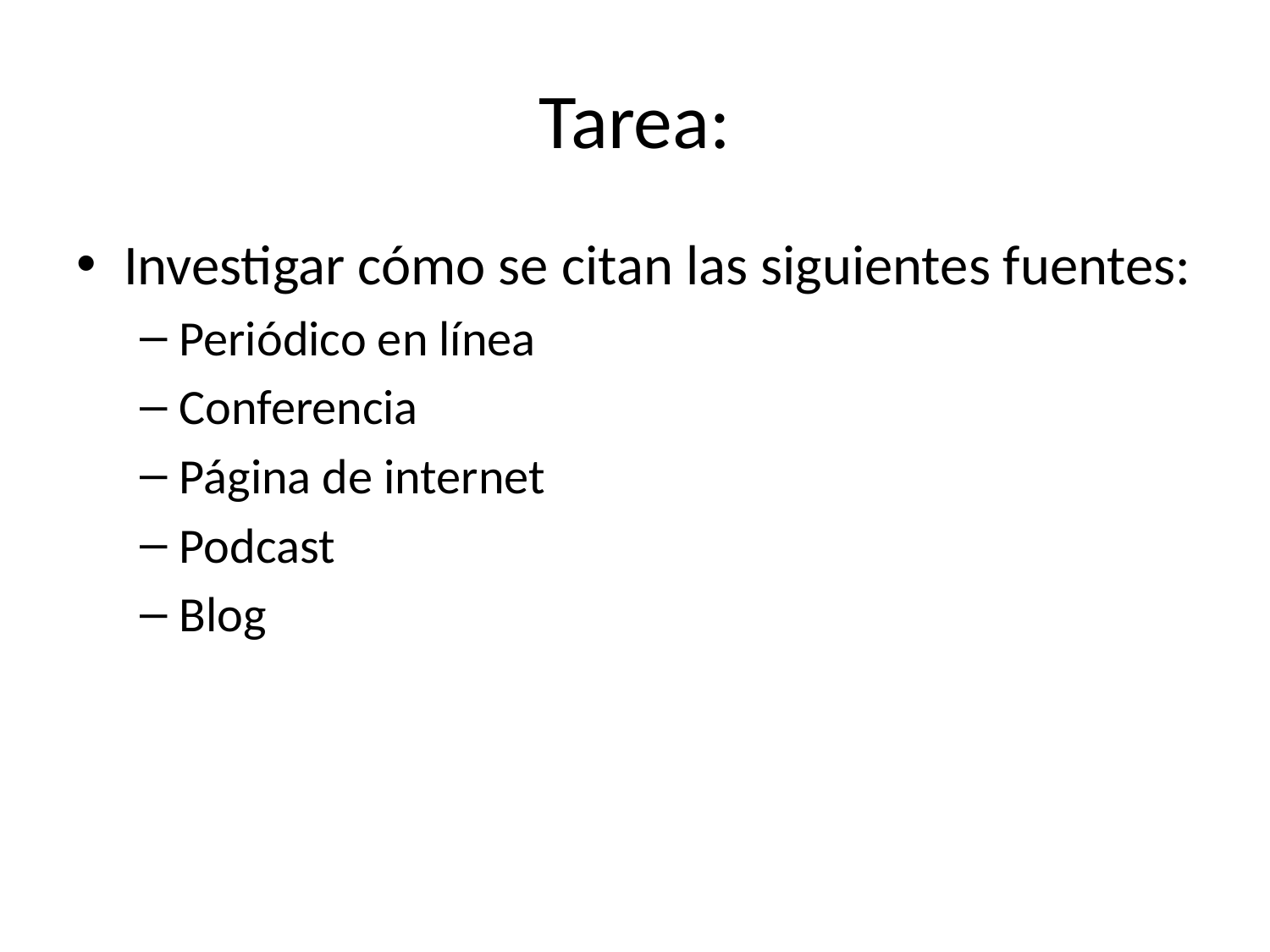

# Tarea:
Investigar cómo se citan las siguientes fuentes:
Periódico en línea
Conferencia
Página de internet
Podcast
Blog